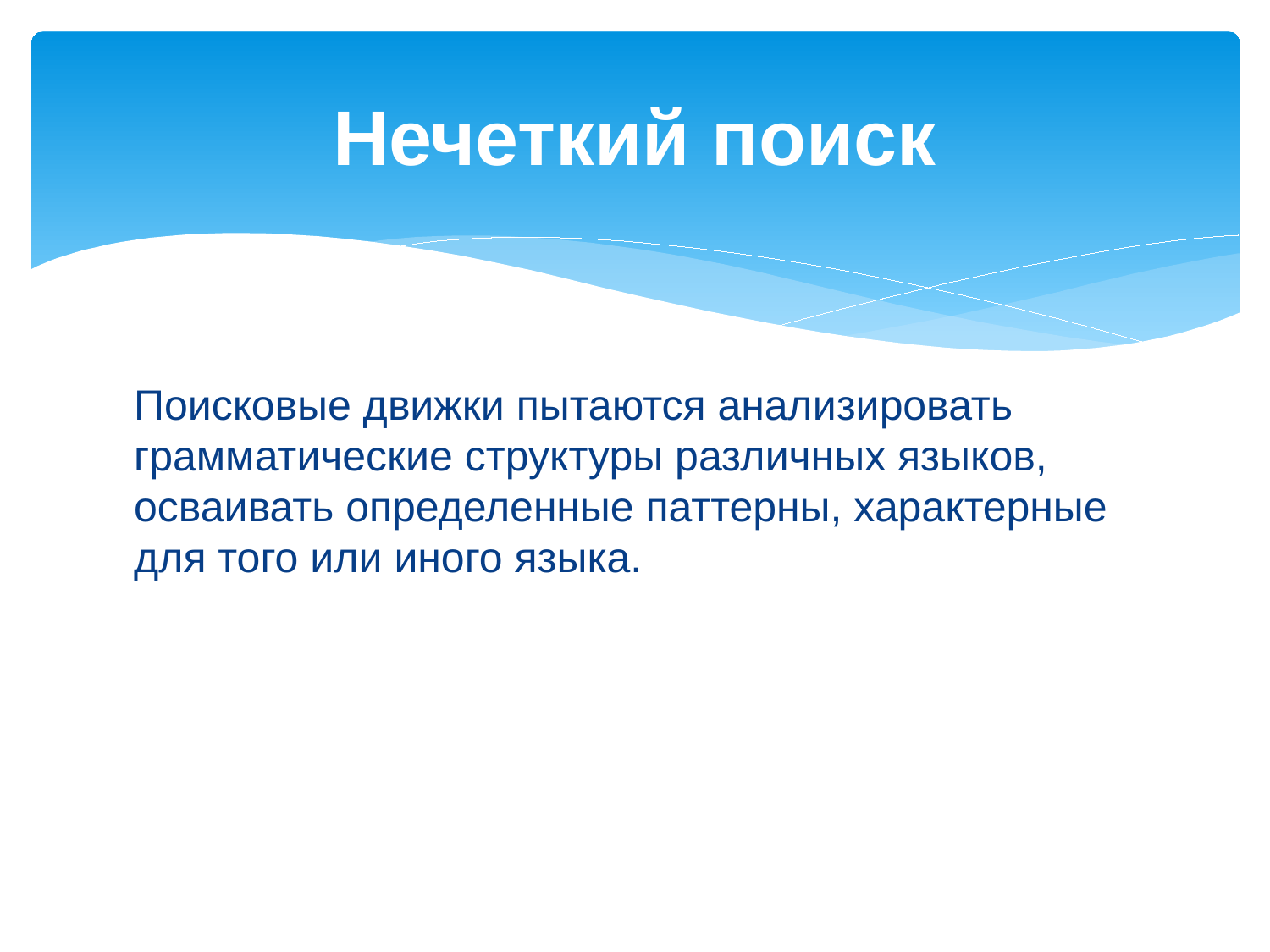

# Нечеткий поиск
Поискoвые движки пытаются анализировать грамматические структуры различных языков, осваивать опpеделенные паттерны, характерные для того или иного языка.